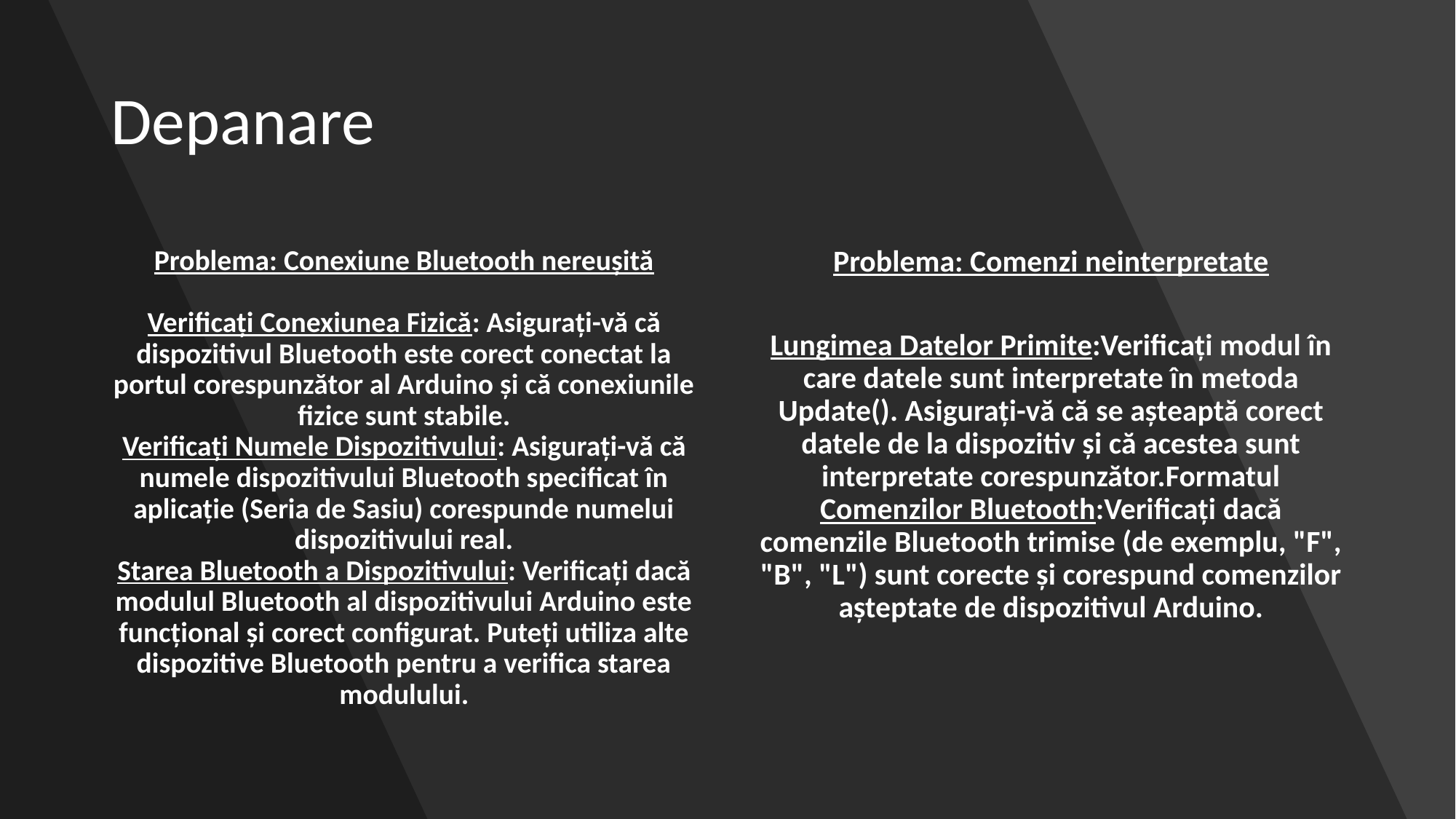

# Depanare
Problema: Conexiune Bluetooth nereușită

Verificați Conexiunea Fizică: Asigurați-vă că dispozitivul Bluetooth este corect conectat la portul corespunzător al Arduino și că conexiunile fizice sunt stabile.
Verificați Numele Dispozitivului: Asigurați-vă că numele dispozitivului Bluetooth specificat în aplicație (Seria de Sasiu) corespunde numelui dispozitivului real.
Starea Bluetooth a Dispozitivului: Verificați dacă modulul Bluetooth al dispozitivului Arduino este funcțional și corect configurat. Puteți utiliza alte dispozitive Bluetooth pentru a verifica starea modulului.

Problema: Comenzi neinterpretate

Lungimea Datelor Primite:Verificați modul în care datele sunt interpretate în metoda Update(). Asigurați-vă că se așteaptă corect datele de la dispozitiv și că acestea sunt interpretate corespunzător.Formatul Comenzilor Bluetooth:Verificați dacă comenzile Bluetooth trimise (de exemplu, "F", "B", "L") sunt corecte și corespund comenzilor așteptate de dispozitivul Arduino.